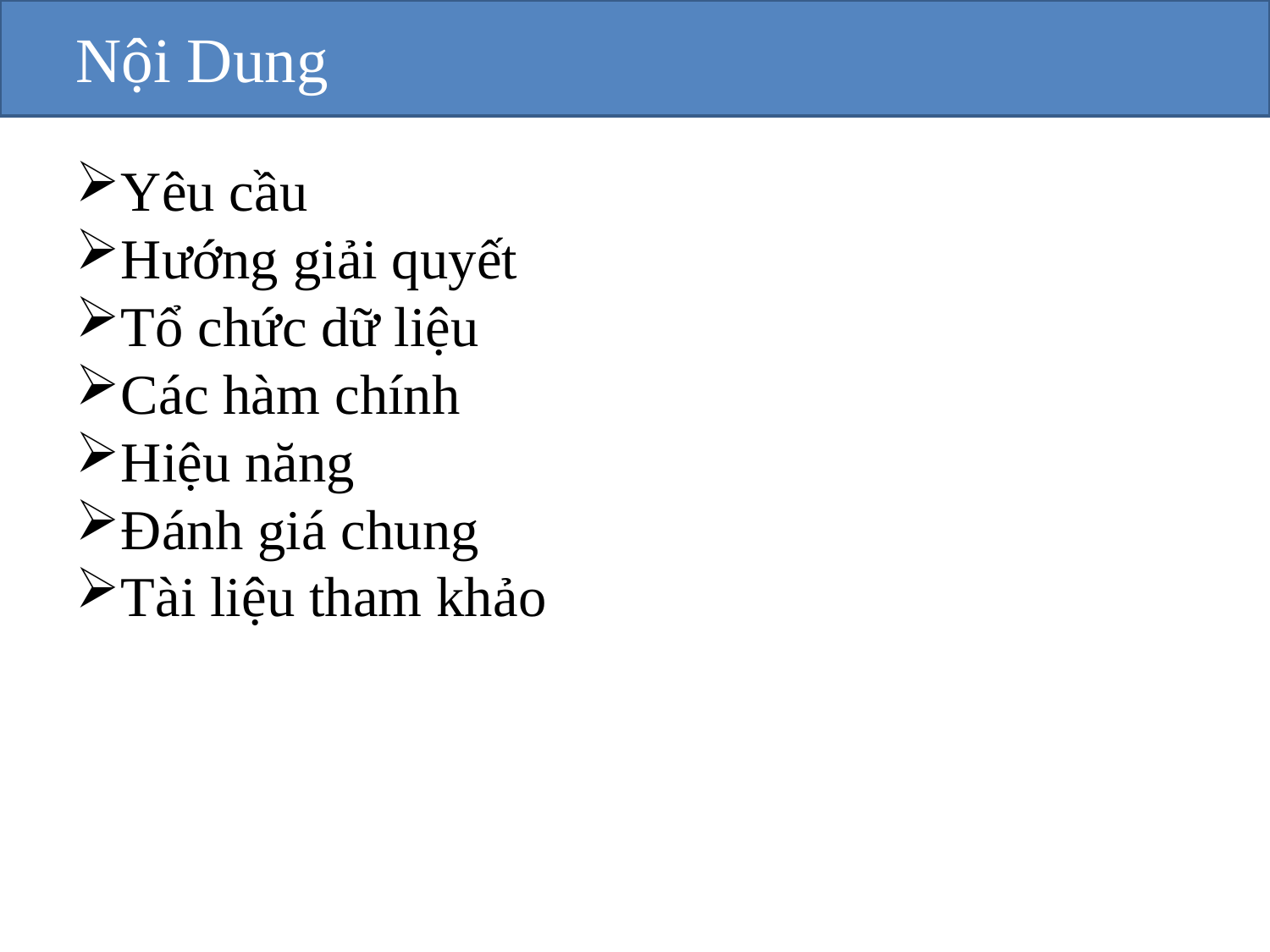

Nội Dung
Yêu cầu
Hướng giải quyết
Tổ chức dữ liệu
Các hàm chính
Hiệu năng
Đánh giá chung
Tài liệu tham khảo